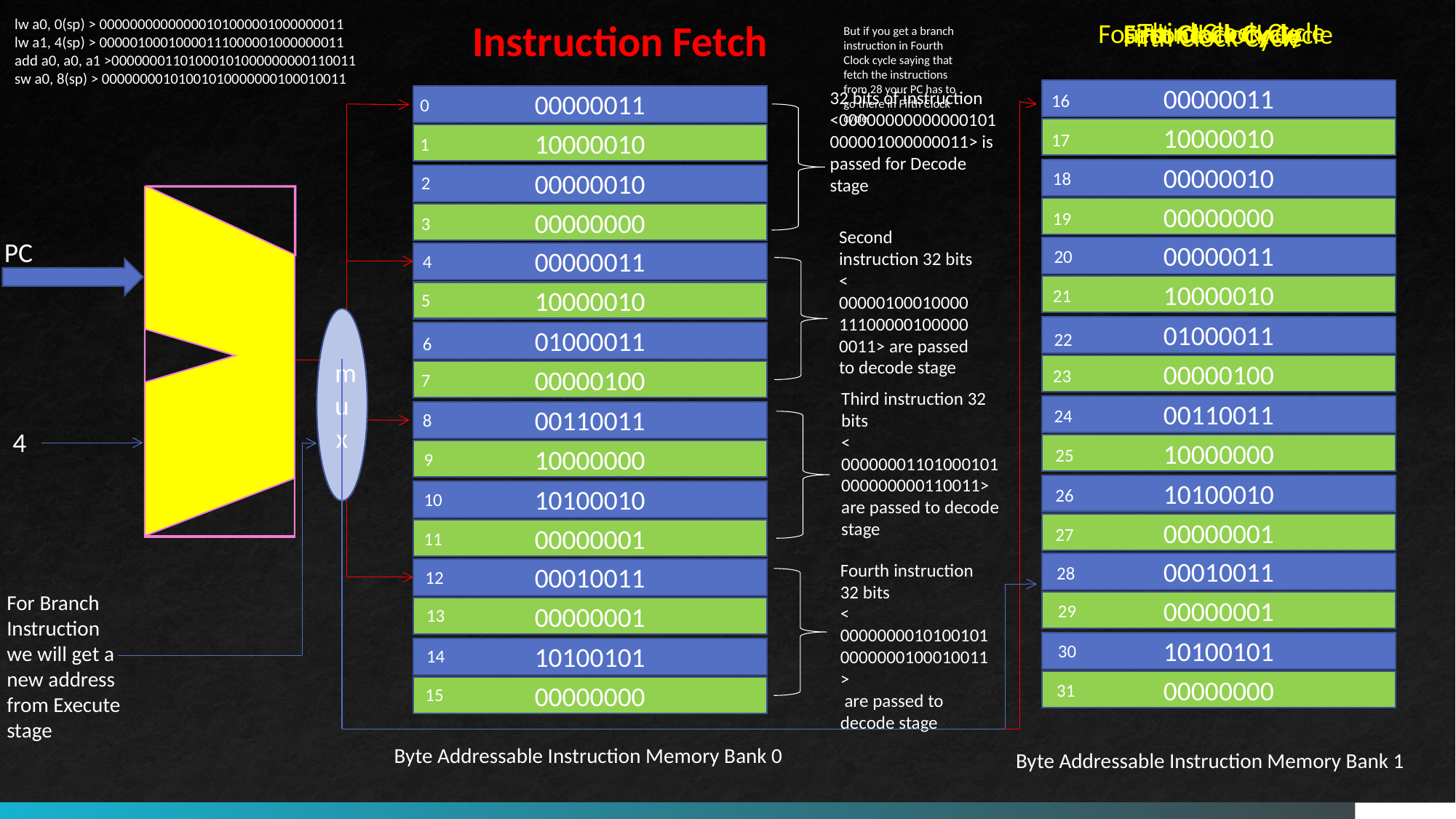

lw a0, 0(sp) > 00000000000000101000001000000011
lw a1, 4(sp) > 00000100010000111000001000000011
add a0, a0, a1 >00000001101000101000000000110011
sw a0, 8(sp) > 00000000101001010000000100010011
Instruction Fetch
Third Clock Cycle
Fourth Clock Cycle
First Clock Cycle
Second Clock Cycle
Fifth Clock Cycle
But if you get a branch instruction in Fourth Clock cycle saying that fetch the instructions from 28 your PC has to go there in Fifth Clock cycle
00000011
32 bits of instruction <00000000000000101000001000000011> is passed for Decode stage
16
00000011
0

10000010
17
10000010
1
00000010
18
00000010
2
00000000
19
00000000
3
Second instruction 32 bits
< 00000100010000111000001000000011> are passed to decode stage
PC
00000011
20
00000011
4

10000010
21
10000010
5

mux
01000011
22
01000011
6
00000100
23
00000100
7
Third instruction 32 bits
< 00000001101000101000000000110011> are passed to decode stage
00110011
24
00110011
8

4
10000000
25
10000000
9
10100010
26
10100010
10
00000001
27
00000001
11
Fourth instruction 32 bits
< 00000000101001010000000100010011>
 are passed to decode stage
00010011
28
00010011
12

For Branch Instruction we will get a new address from Execute stage
00000001
29
00000001
13
10100101
30
10100101
14
00000000
31
00000000
15
Byte Addressable Instruction Memory Bank 0
Byte Addressable Instruction Memory Bank 1